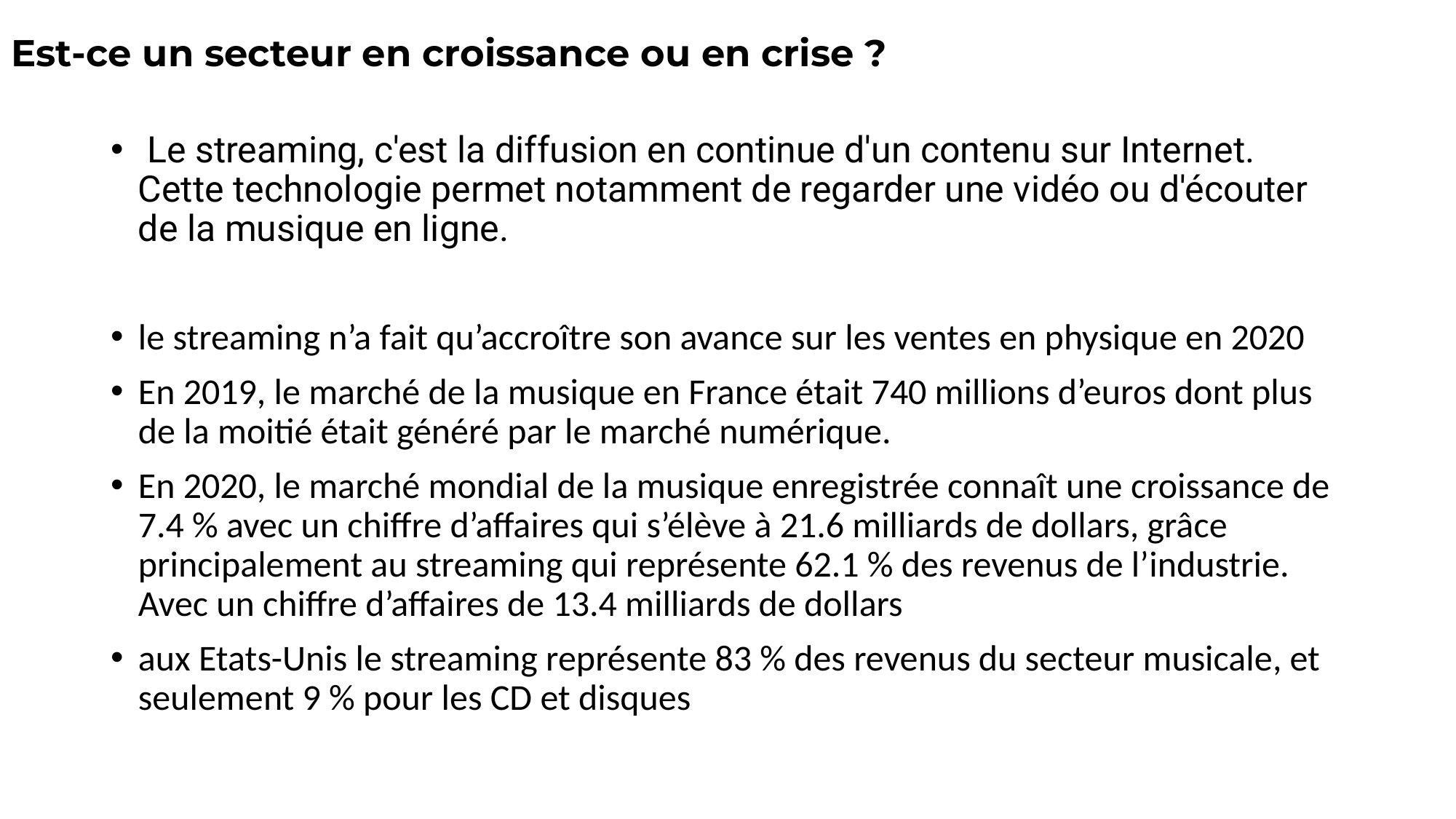

# Est-ce un secteur en croissance ou en crise ?
 Le streaming, c'est la diffusion en continue d'un contenu sur Internet. Cette technologie permet notamment de regarder une vidéo ou d'écouter de la musique en ligne.

le streaming n’a fait qu’accroître son avance sur les ventes en physique en 2020
En 2019, le marché de la musique en France était 740 millions d’euros dont plus de la moitié était généré par le marché numérique.
En 2020, le marché mondial de la musique enregistrée connaît une croissance de 7.4 % avec un chiffre d’affaires qui s’élève à 21.6 milliards de dollars, grâce principalement au streaming qui représente 62.1 % des revenus de l’industrie.  Avec un chiffre d’affaires de 13.4 milliards de dollars
aux Etats-Unis le streaming représente 83 % des revenus du secteur musicale, et seulement 9 % pour les CD et disques